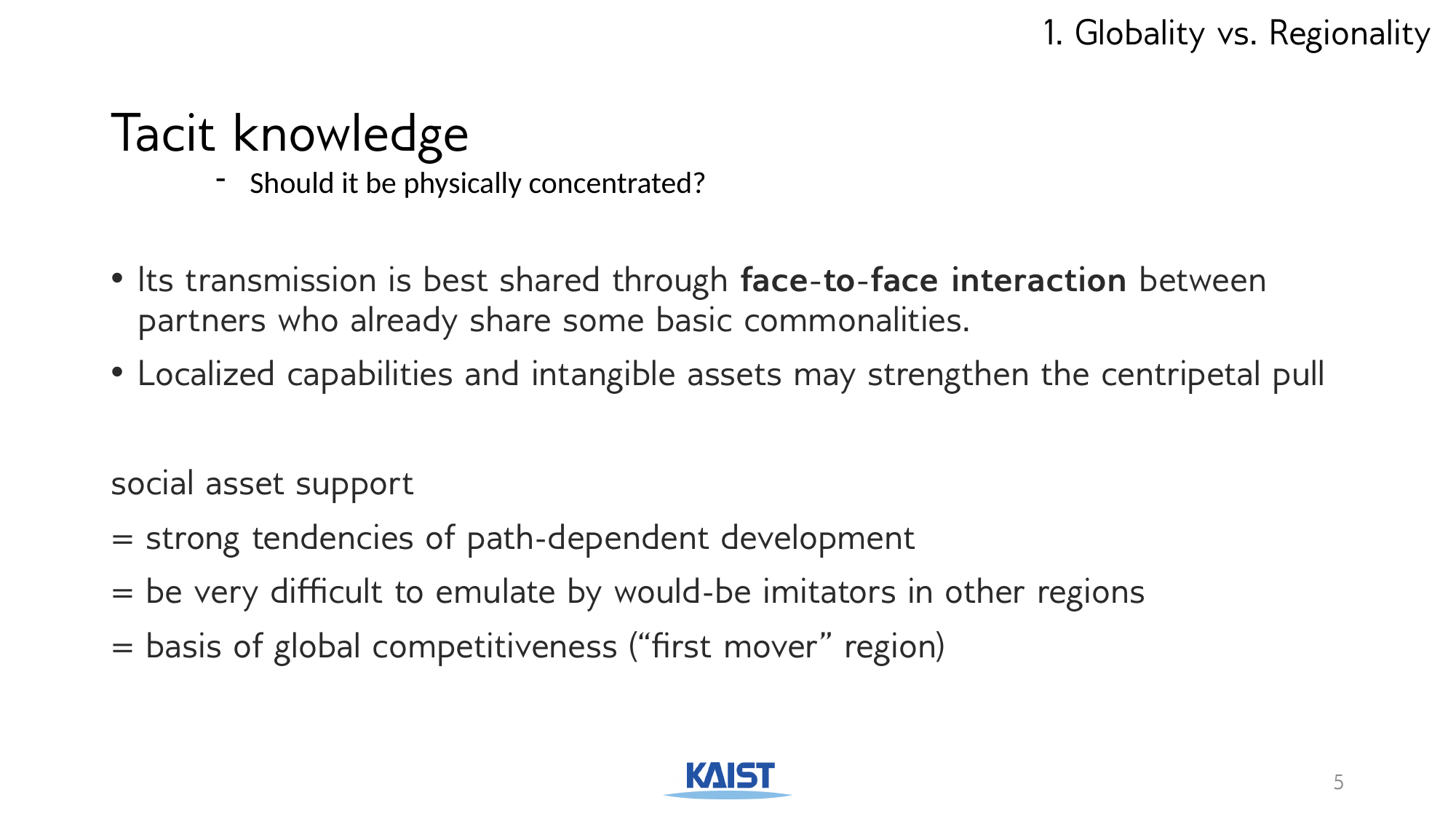

1. Globality vs. Regionality
# Tacit knowledge
Should it be physically concentrated?
Its transmission is best shared through face-to-face interaction between partners who already share some basic commonalities.
Localized capabilities and intangible assets may strengthen the centripetal pull

social asset support
= strong tendencies of path-dependent development
= be very difficult to emulate by would-be imitators in other regions
= basis of global competitiveness (“first mover” region)

5